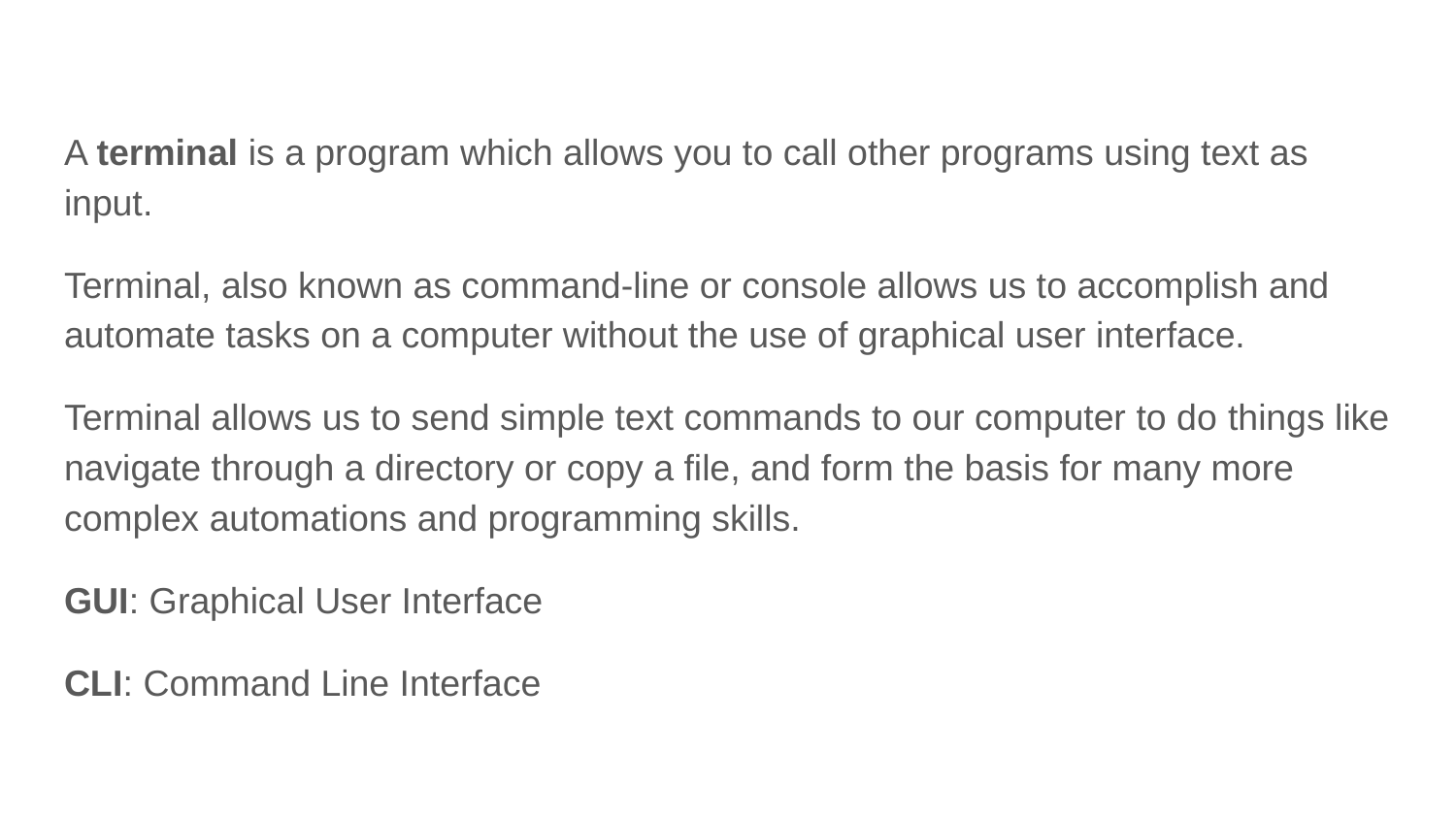

A terminal is a program which allows you to call other programs using text as input.
Terminal, also known as command-line or console allows us to accomplish and automate tasks on a computer without the use of graphical user interface.
Terminal allows us to send simple text commands to our computer to do things like navigate through a directory or copy a file, and form the basis for many more complex automations and programming skills.
GUI: Graphical User Interface
CLI: Command Line Interface